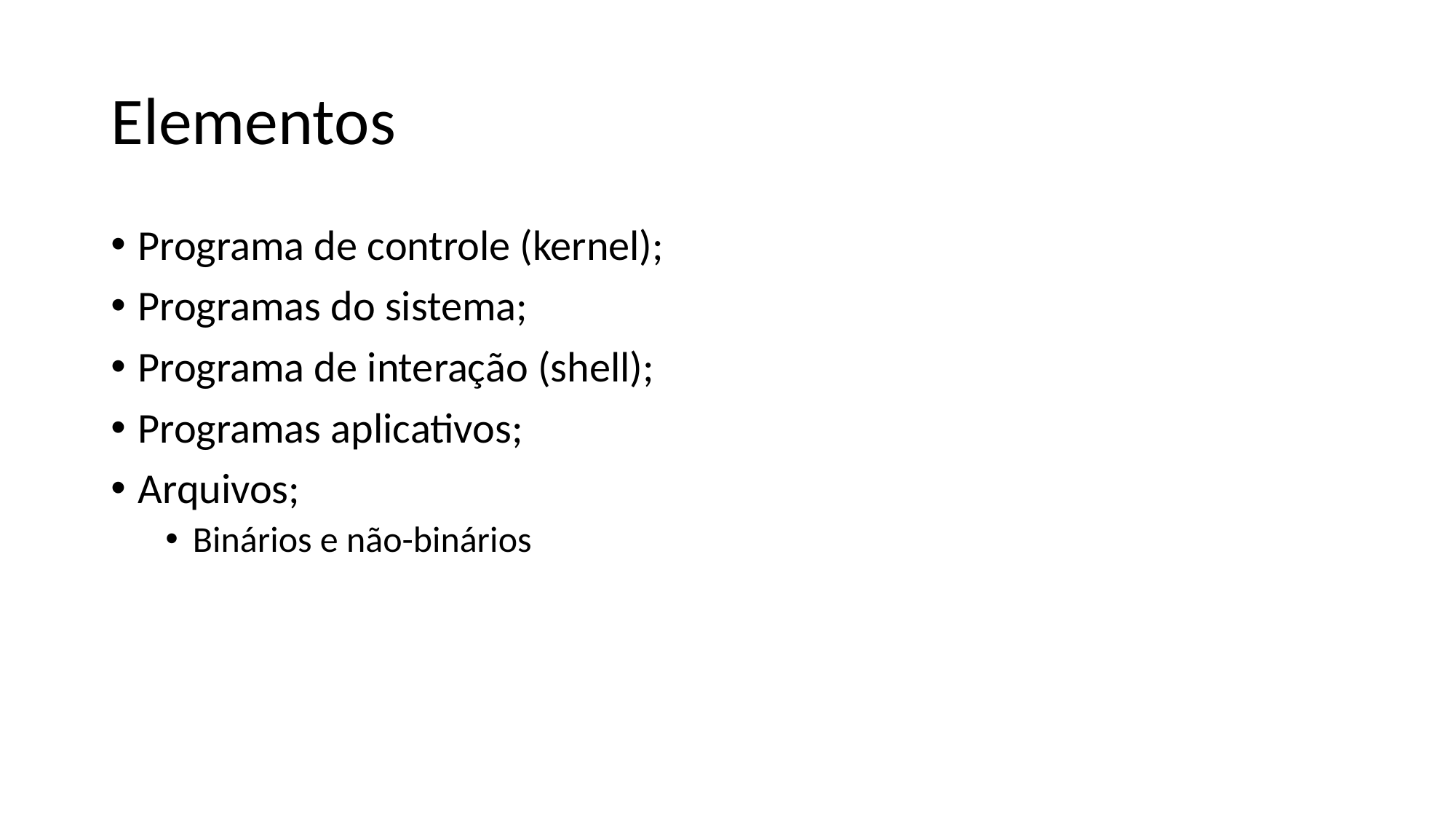

# Elementos
Programa de controle (kernel);
Programas do sistema;
Programa de interação (shell);
Programas aplicativos;
Arquivos;
Binários e não-binários